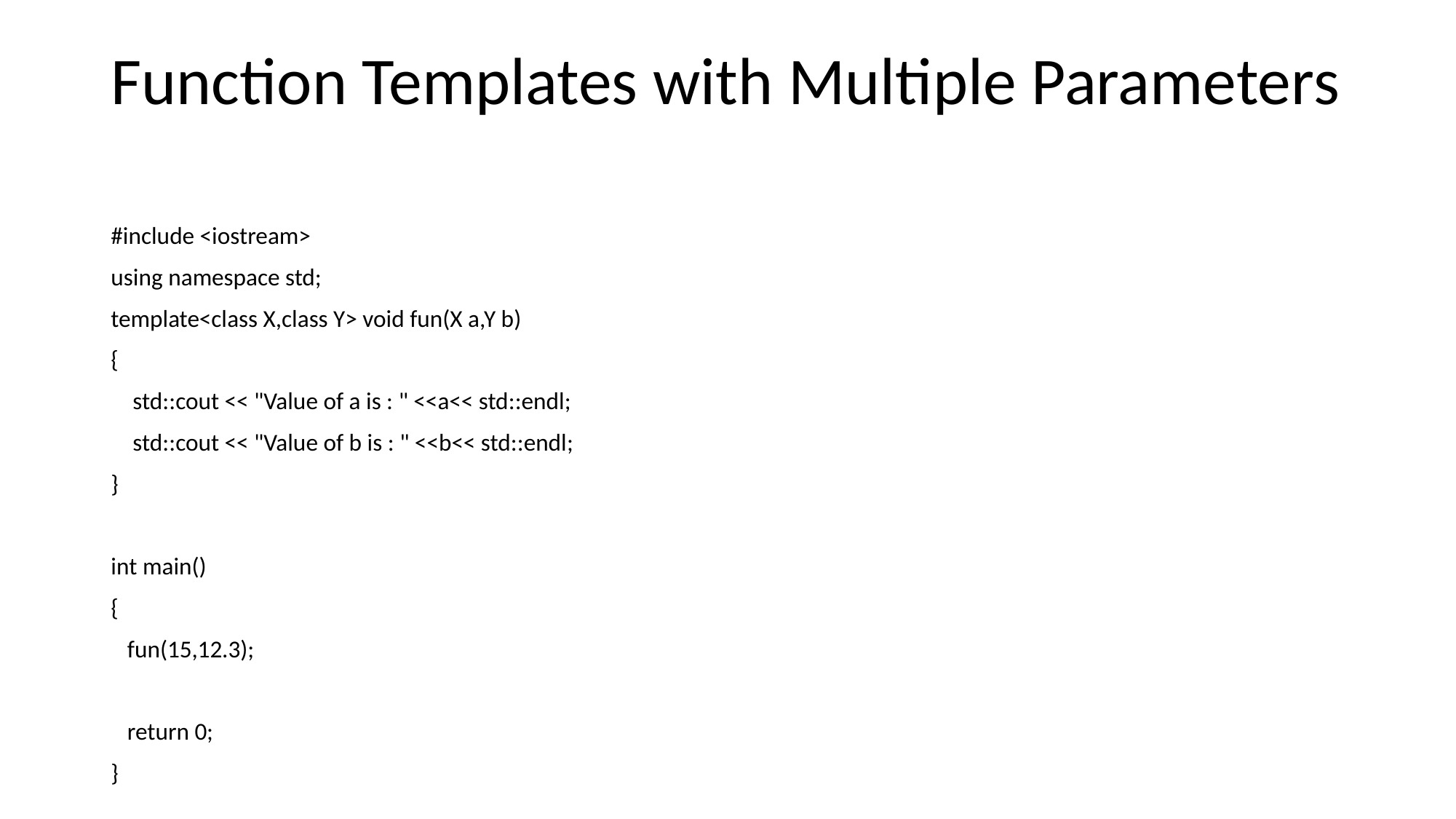

# Function Templates with Multiple Parameters
#include <iostream>
using namespace std;
template<class X,class Y> void fun(X a,Y b)
{
    std::cout << "Value of a is : " <<a<< std::endl;
    std::cout << "Value of b is : " <<b<< std::endl;
}

int main()
{
   fun(15,12.3);

   return 0;
}